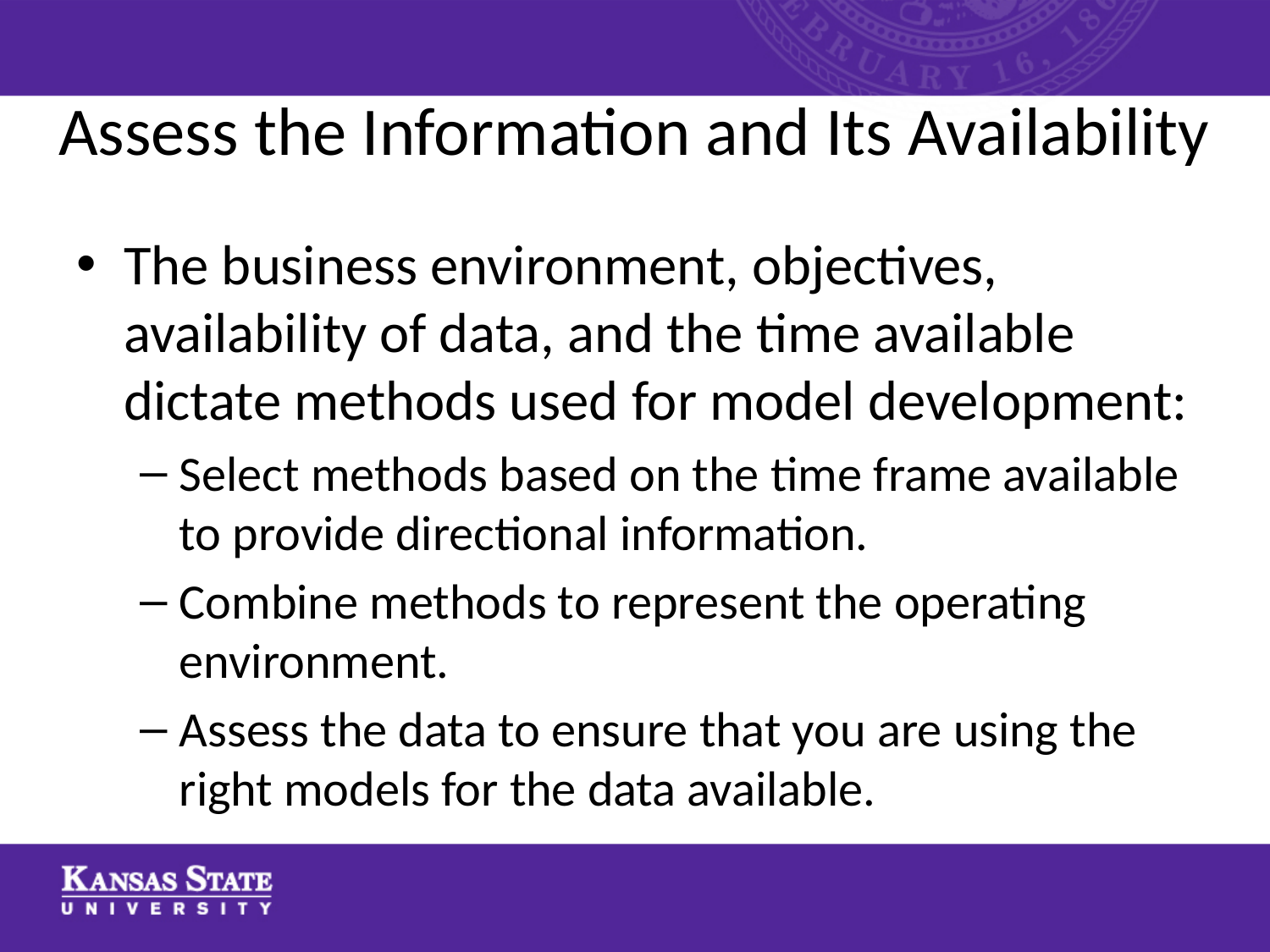

# Assess the Information and Its Availability
The business environment, objectives, availability of data, and the time available dictate methods used for model development:
Select methods based on the time frame available to provide directional information.
Combine methods to represent the operating environment.
Assess the data to ensure that you are using the right models for the data available.